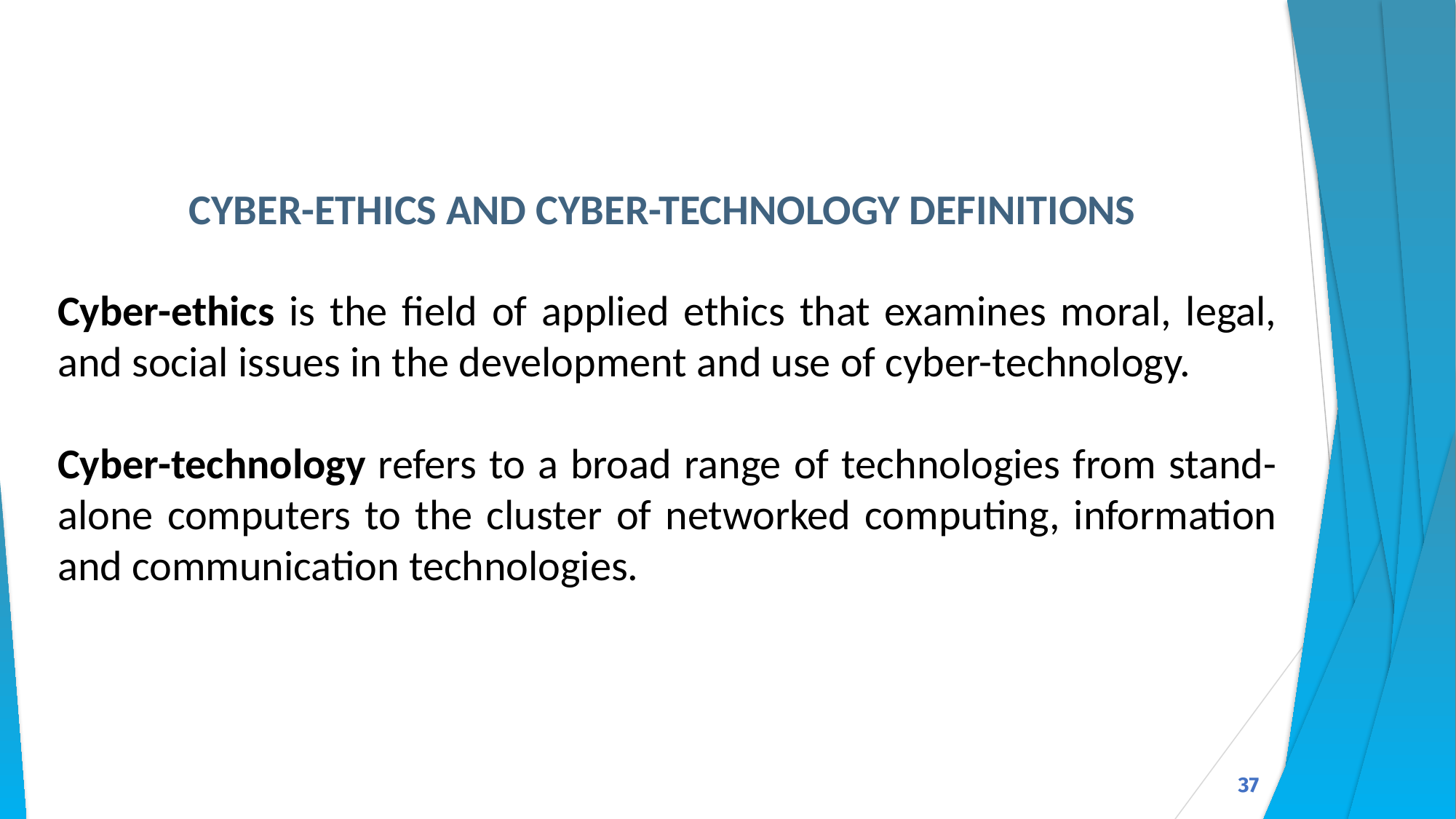

CYBER-ETHICS AND CYBER-TECHNOLOGY DEFINITIONS

Cyber-ethics is the field of applied ethics that examines moral, legal, and social issues in the development and use of cyber-technology.

Cyber-technology refers to a broad range of technologies from stand-alone computers to the cluster of networked computing, information and communication technologies.
37